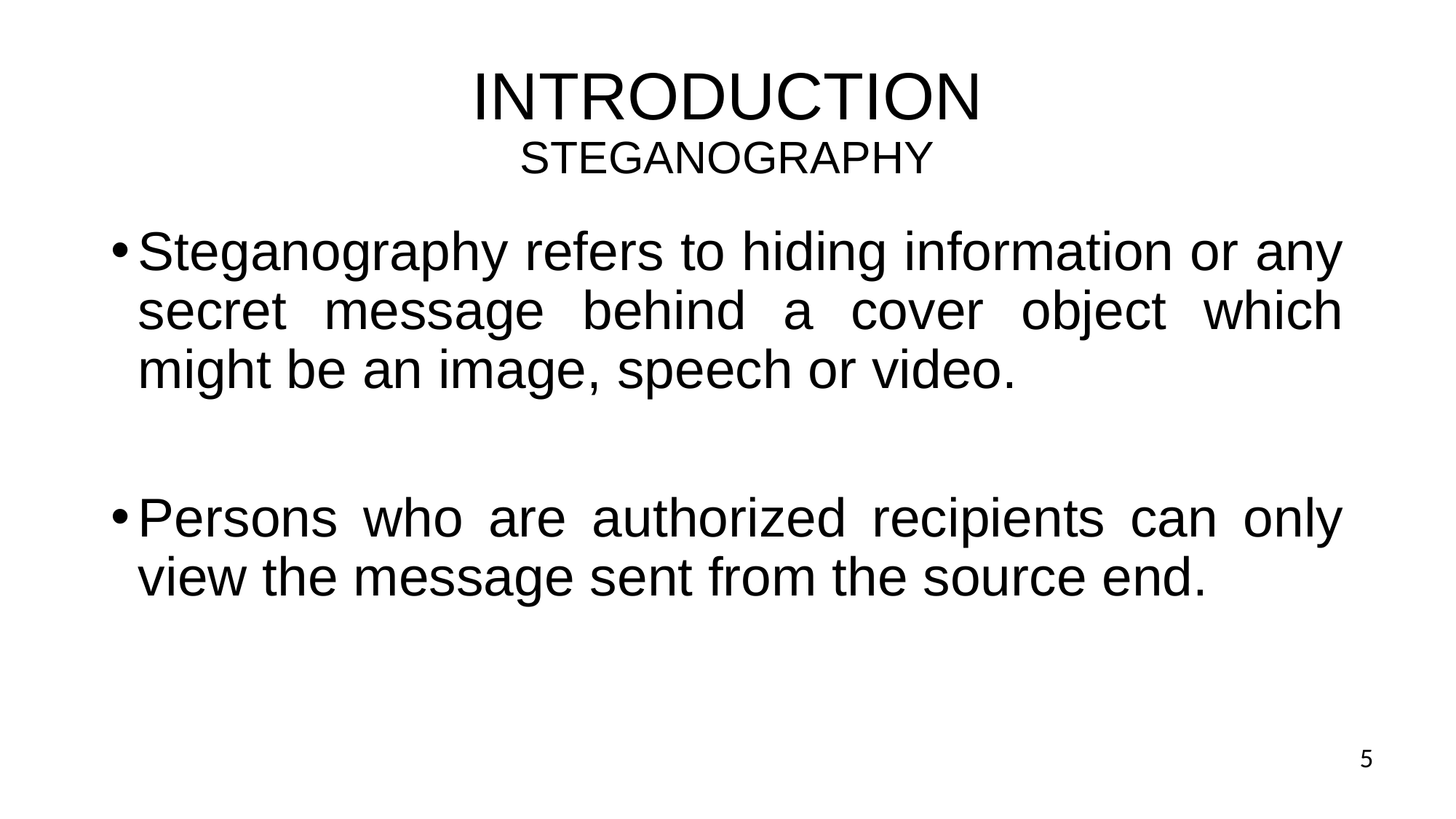

# INTRODUCTION STEGANOGRAPHY
Steganography refers to hiding information or any secret message behind a cover object which might be an image, speech or video.

Persons who are authorized recipients can only view the message sent from the source end.
5